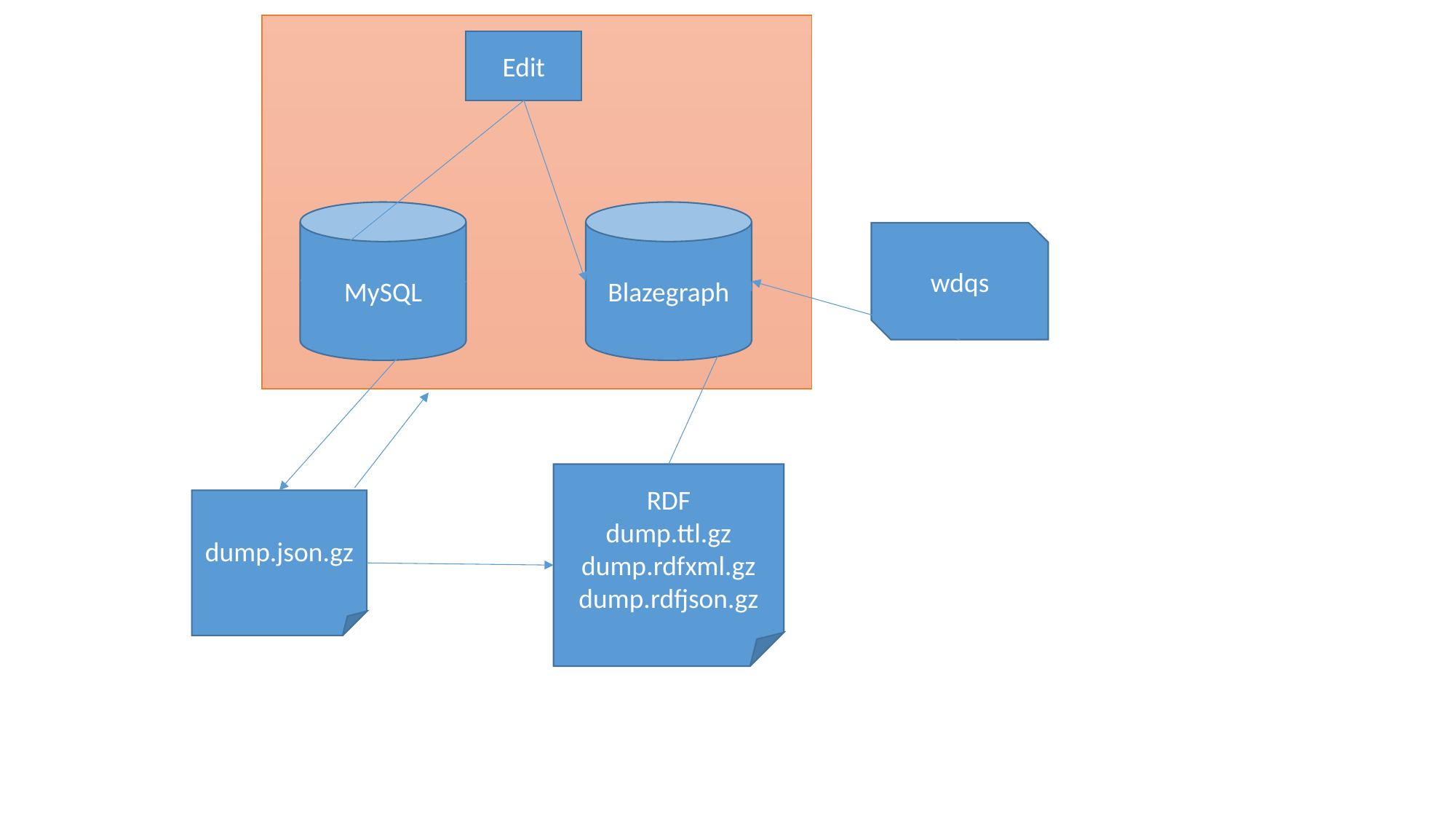

Edit
MySQL
Blazegraph
wdqs
RDF
dump.ttl.gz
dump.rdfxml.gz
dump.rdfjson.gz
dump.json.gz